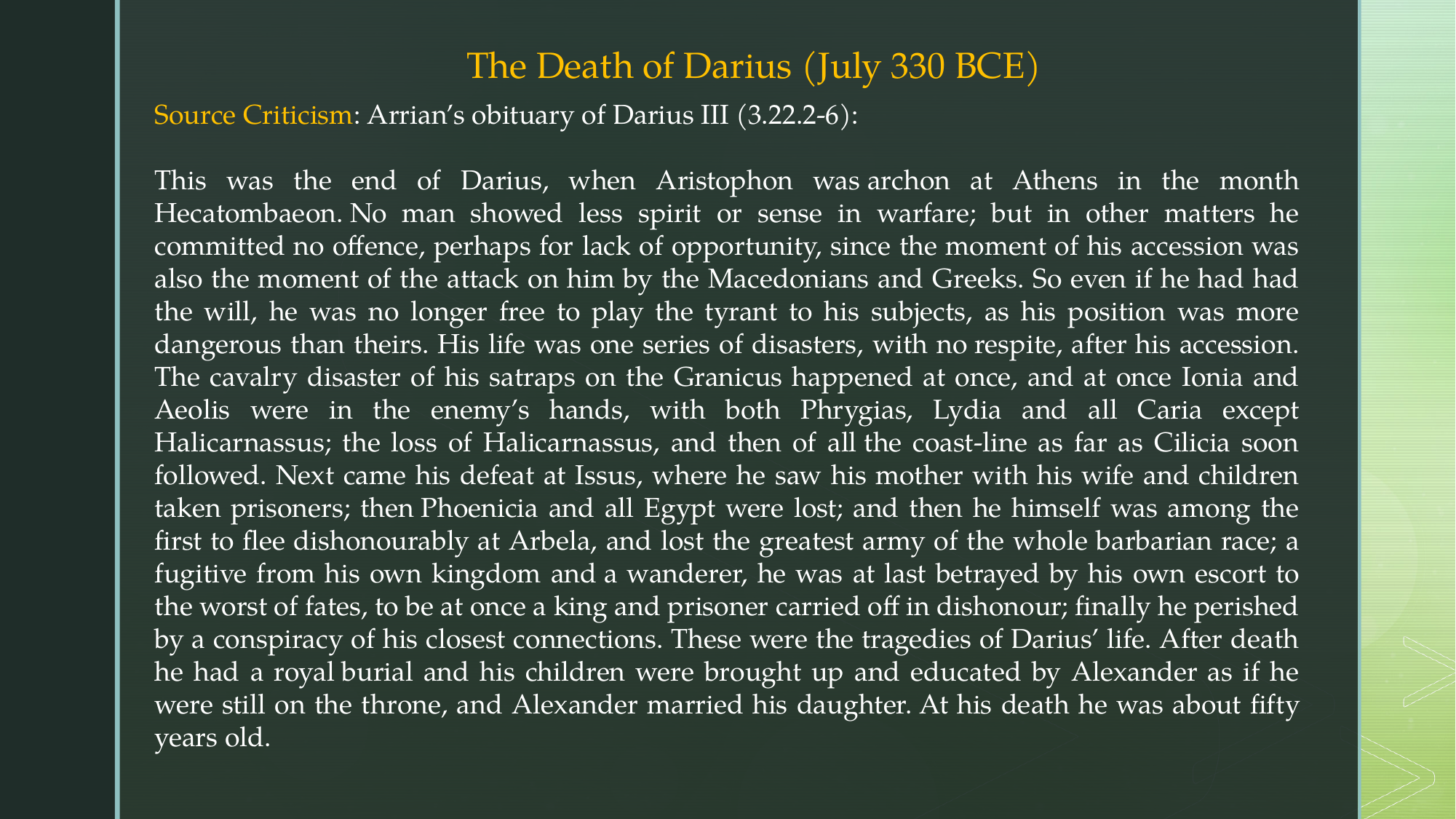

The Death of Darius (July 330 BCE)
Source Criticism: Arrian’s obituary of Darius III (3.22.2-6):

This was the end of Darius, when Aristophon was archon at Athens in the month Hecatombaeon. No man showed less spirit or sense in warfare; but in other matters he committed no offence, perhaps for lack of opportunity, since the moment of his accession was also the moment of the attack on him by the Macedonians and Greeks. So even if he had had the will, he was no longer free to play the tyrant to his subjects, as his position was more dangerous than theirs. His life was one series of disasters, with no respite, after his accession. The cavalry disaster of his satraps on the Granicus happened at once, and at once Ionia and Aeolis were in the enemy’s hands, with both Phrygias, Lydia and all Caria except Halicarnassus; the loss of Halicarnassus, and then of all the coast-line as far as Cilicia soon followed. Next came his defeat at Issus, where he saw his mother with his wife and children taken prisoners; then Phoenicia and all Egypt were lost; and then he himself was among the first to flee dishonourably at Arbela, and lost the greatest army of the whole barbarian race; a fugitive from his own kingdom and a wanderer, he was at last betrayed by his own escort to the worst of fates, to be at once a king and prisoner carried off in dishonour; finally he perished by a conspiracy of his closest connections. These were the tragedies of Darius’ life. After death he had a royal burial and his children were brought up and educated by Alexander as if he were still on the throne, and Alexander married his daughter. At his death he was about fifty years old.